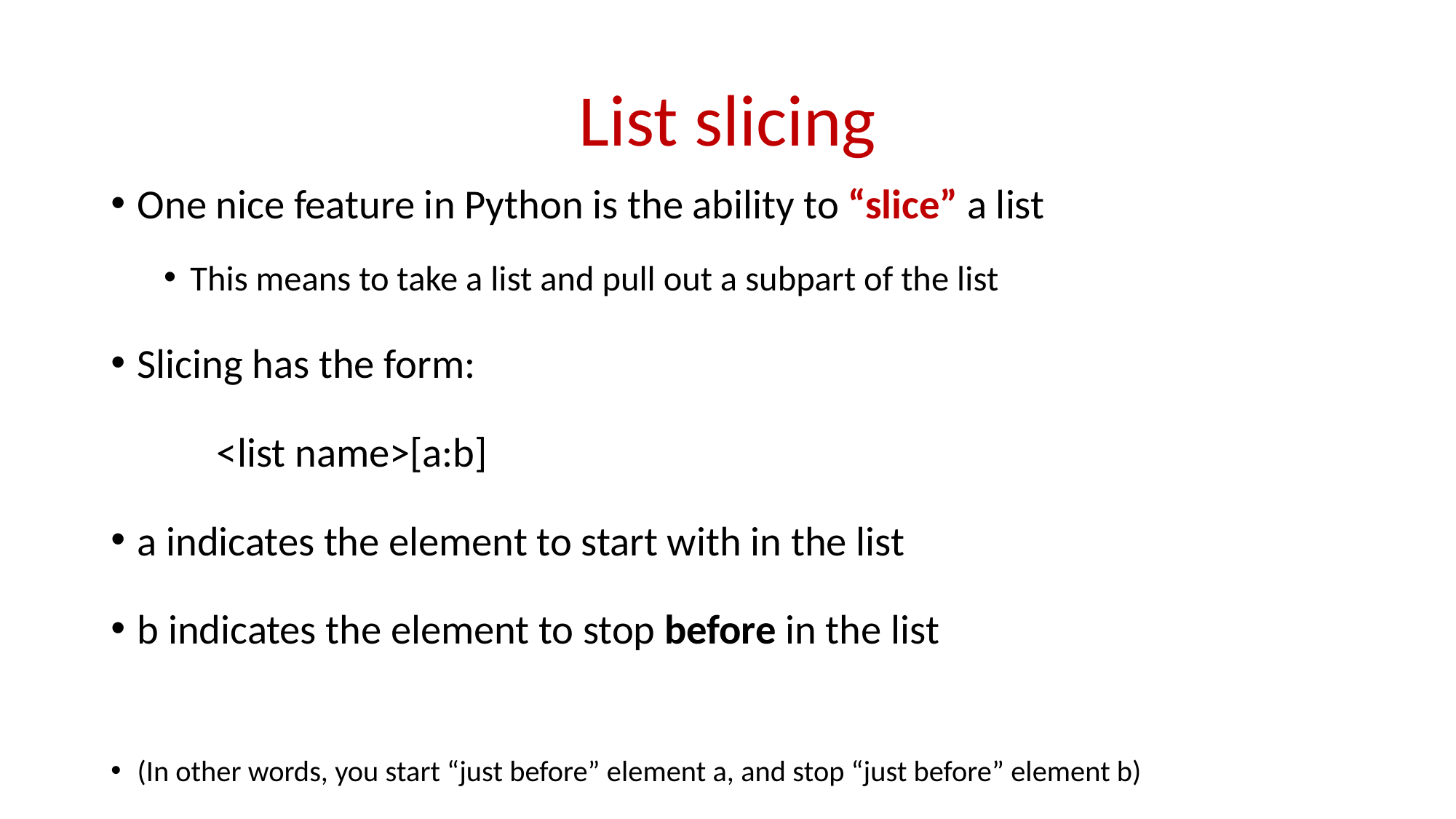

# List slicing
One nice feature in Python is the ability to “slice” a list
This means to take a list and pull out a subpart of the list
Slicing has the form:
		<list name>[a:b]
a indicates the element to start with in the list
b indicates the element to stop before in the list

(In other words, you start “just before” element a, and stop “just before” element b)